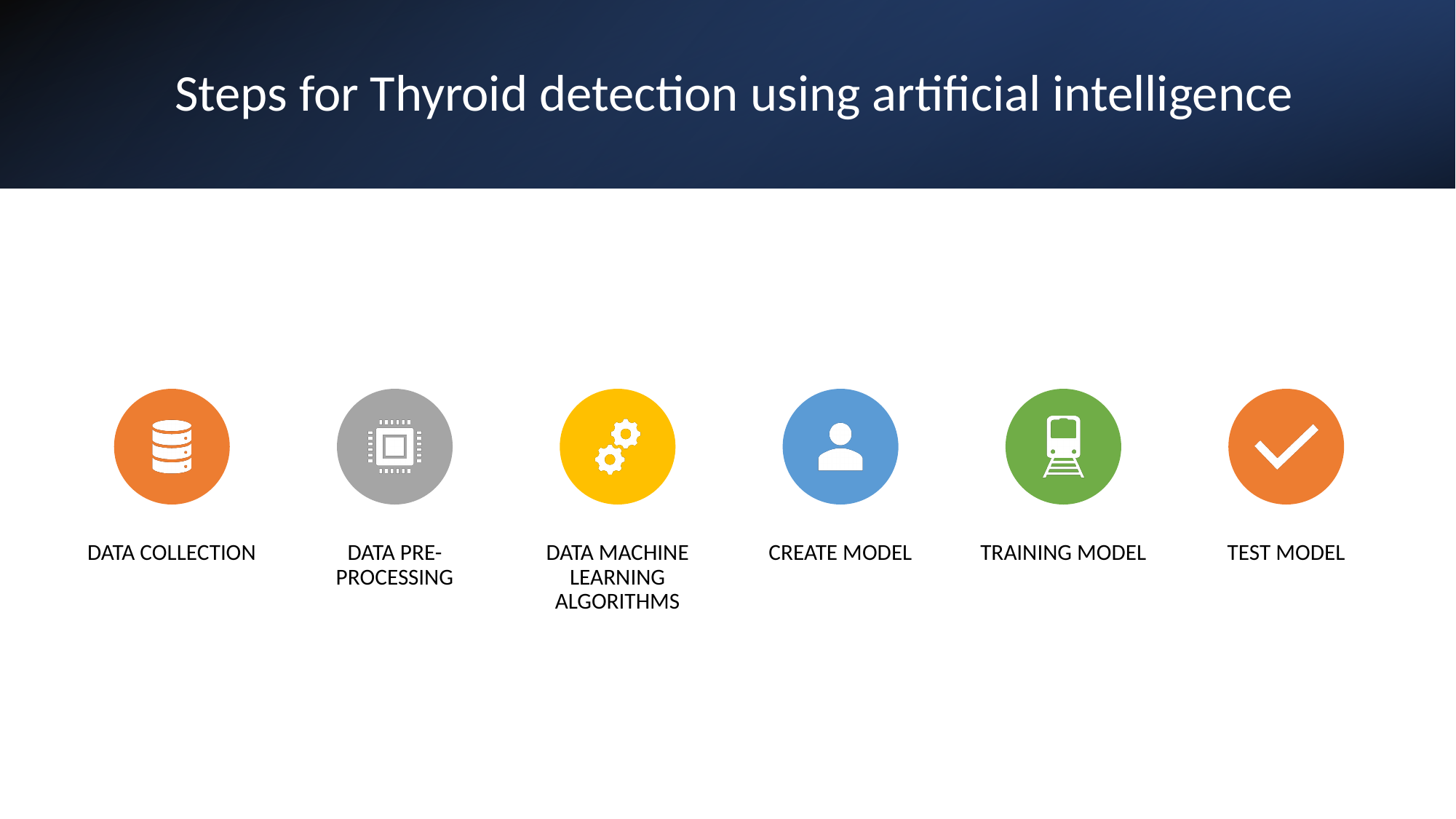

Steps for Thyroid detection using artificial intelligence
Data collection
Data pre-processing
Data machine learning algorithms
Create model
Training Model
Test model